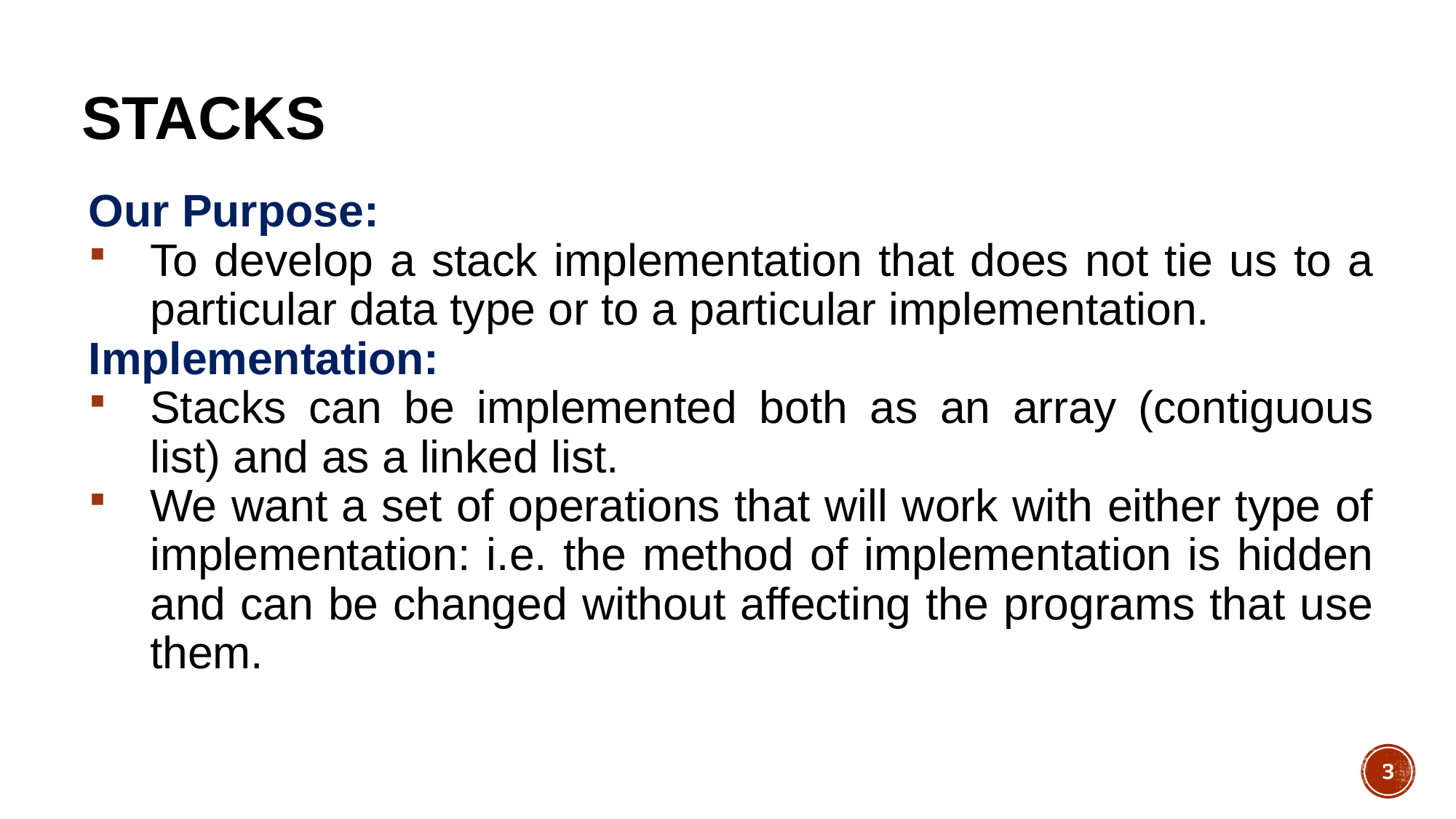

# stacks
Our Purpose:
To develop a stack implementation that does not tie us to a particular data type or to a particular implementation.
Implementation:
Stacks can be implemented both as an array (contiguous list) and as a linked list.
We want a set of operations that will work with either type of implementation: i.e. the method of implementation is hidden and can be changed without affecting the programs that use them.
3